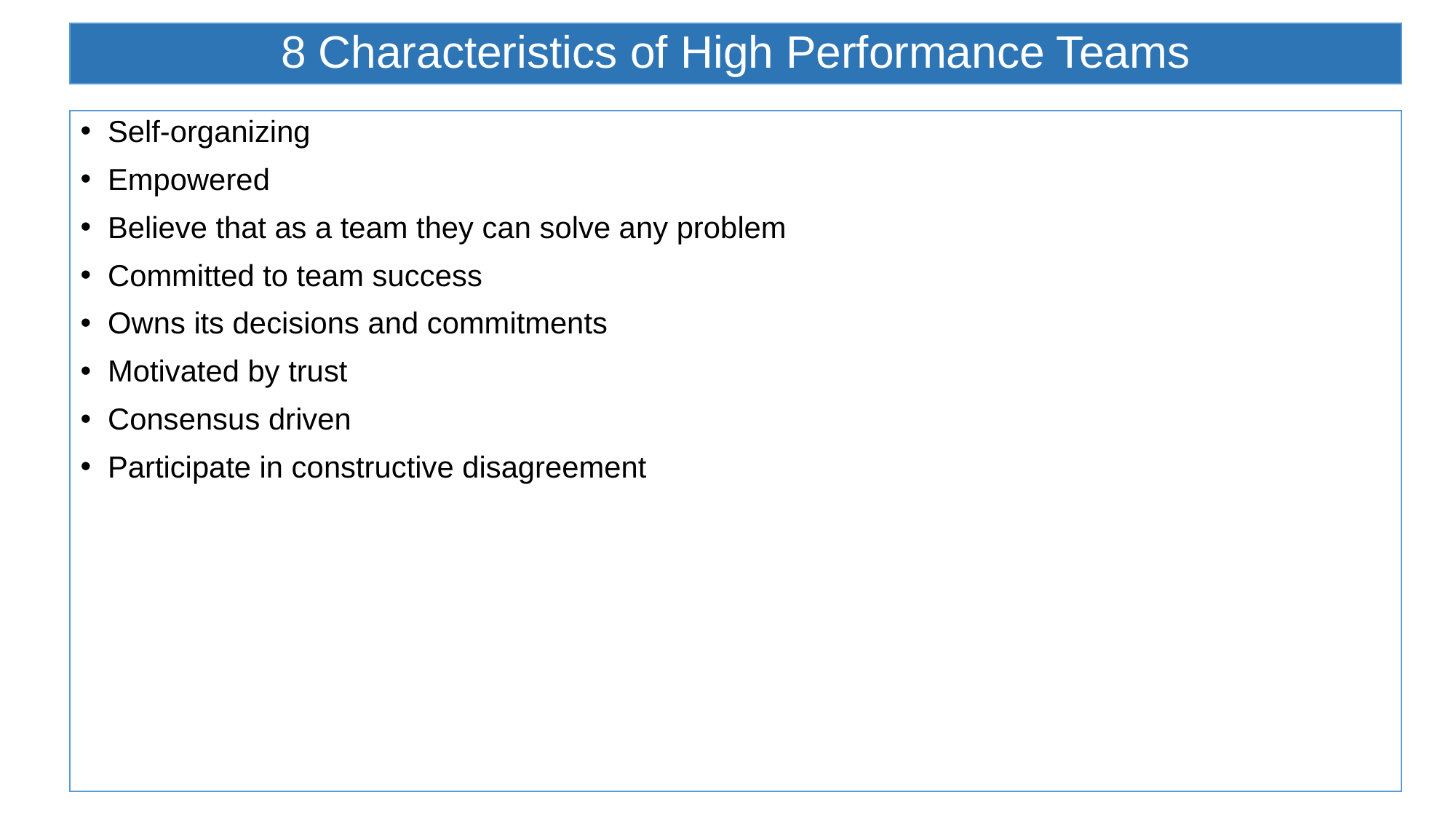

# 8 Characteristics of High Performance Teams
Self-organizing
Empowered
Believe that as a team they can solve any problem
Committed to team success
Owns its decisions and commitments
Motivated by trust
Consensus driven
Participate in constructive disagreement